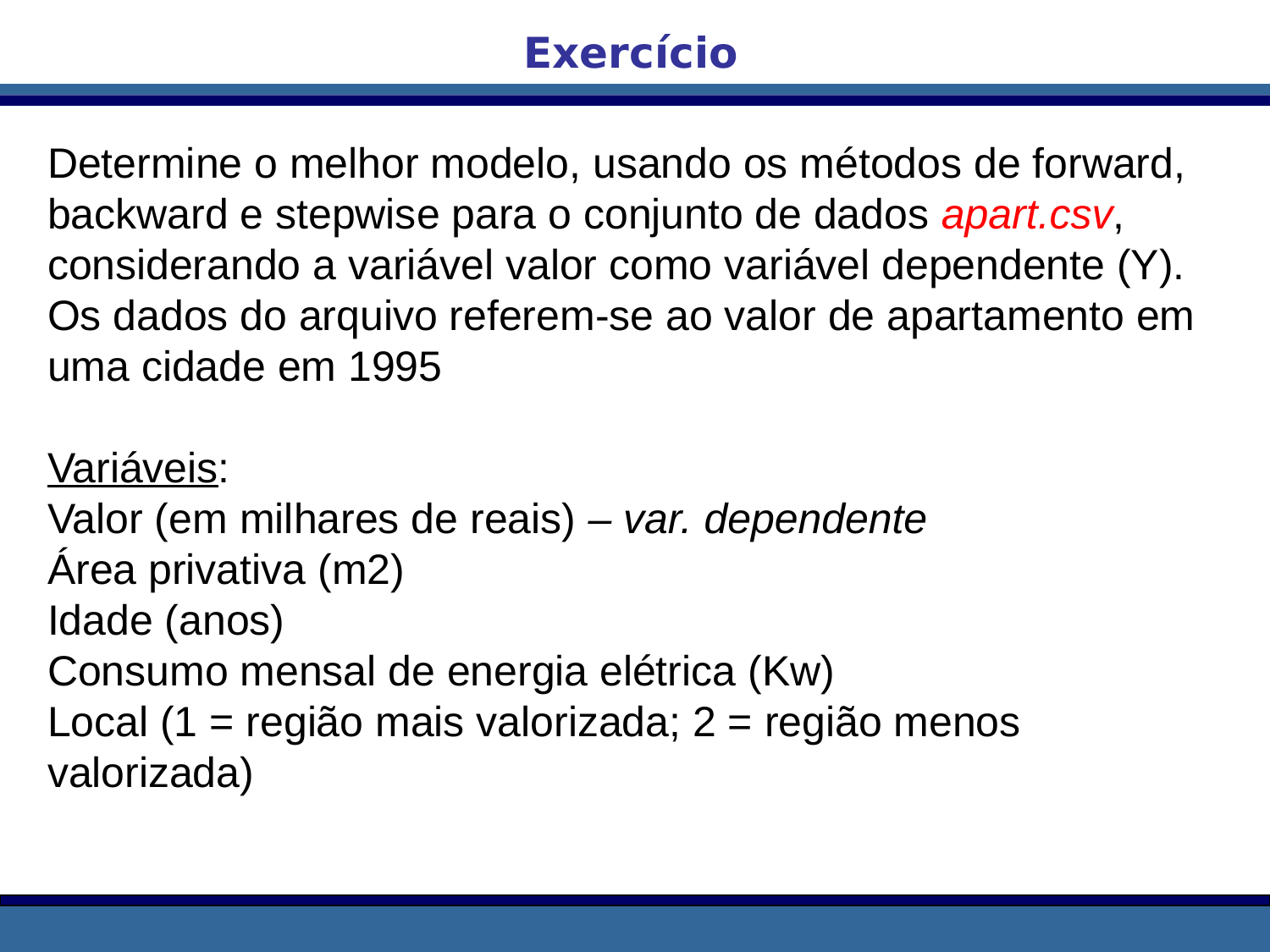

Exercício
Determine o melhor modelo, usando os métodos de forward, backward e stepwise para o conjunto de dados apart.csv, considerando a variável valor como variável dependente (Y).
Os dados do arquivo referem-se ao valor de apartamento em uma cidade em 1995

Variáveis:
Valor (em milhares de reais) – var. dependente
Área privativa (m2)
Idade (anos)
Consumo mensal de energia elétrica (Kw)
Local (1 = região mais valorizada; 2 = região menos valorizada)